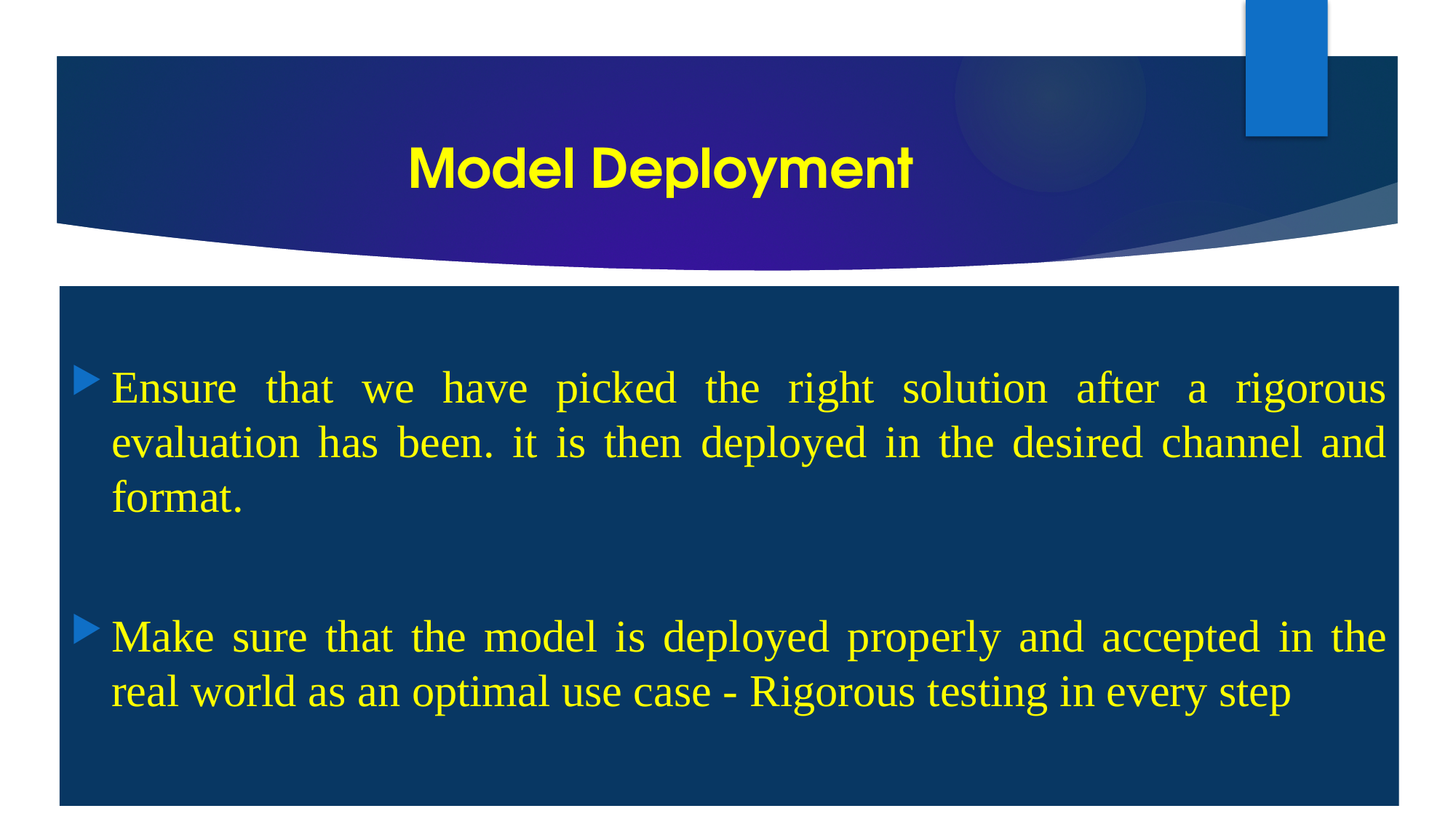

# Model Deployment

Ensure that we have picked the right solution after a rigorous evaluation has been. it is then deployed in the desired channel and format.

Make sure that the model is deployed properly and accepted in the real world as an optimal use case - Rigorous testing in every step